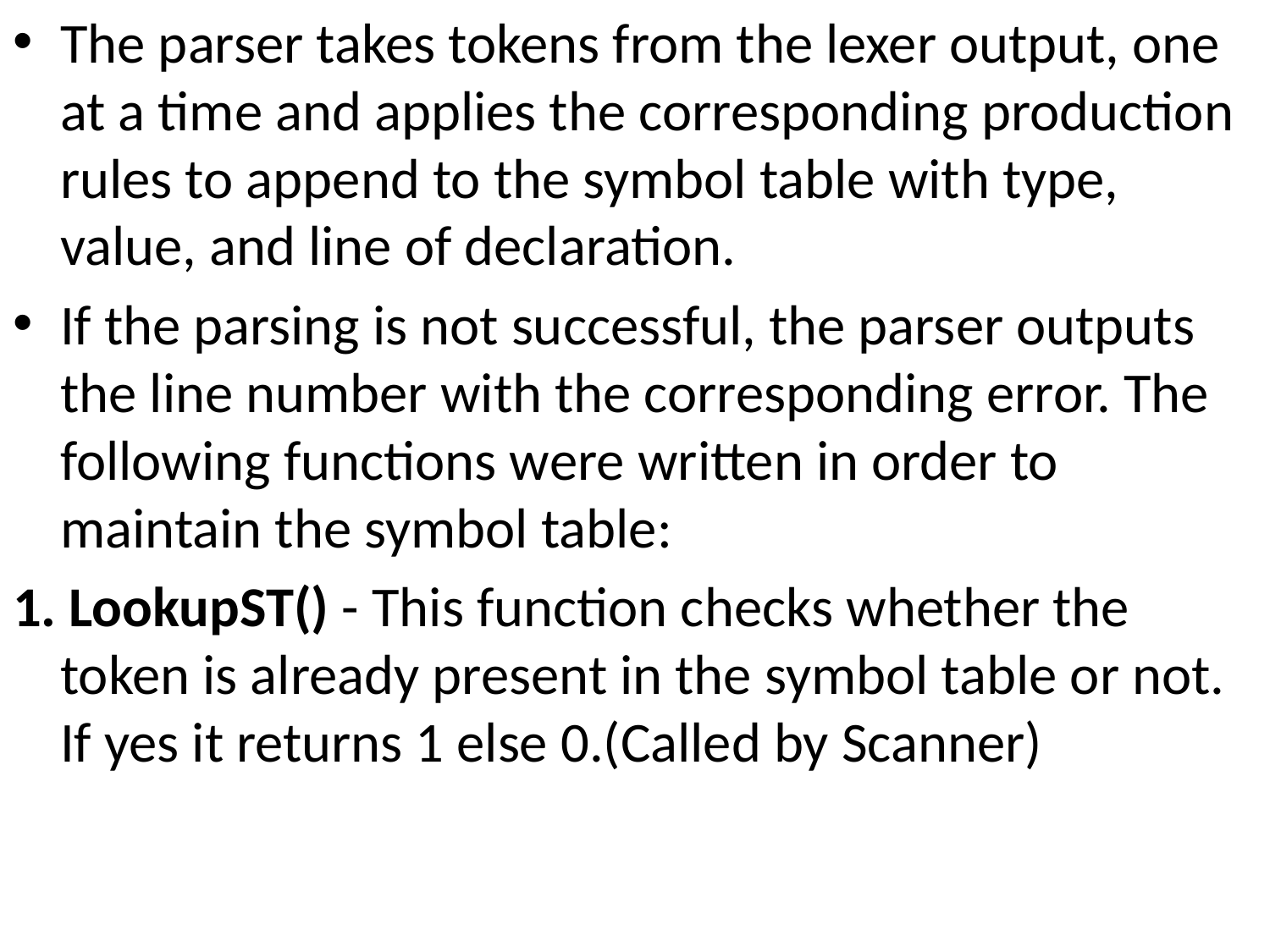

The parser takes tokens from the lexer output, one at a time and applies the corresponding production rules to append to the symbol table with type, value, and line of declaration.
If the parsing is not successful, the parser outputs the line number with the corresponding error. The following functions were written in order to maintain the symbol table:
1. LookupST() - This function checks whether the token is already present in the symbol table or not. If yes it returns 1 else 0.(Called by Scanner)